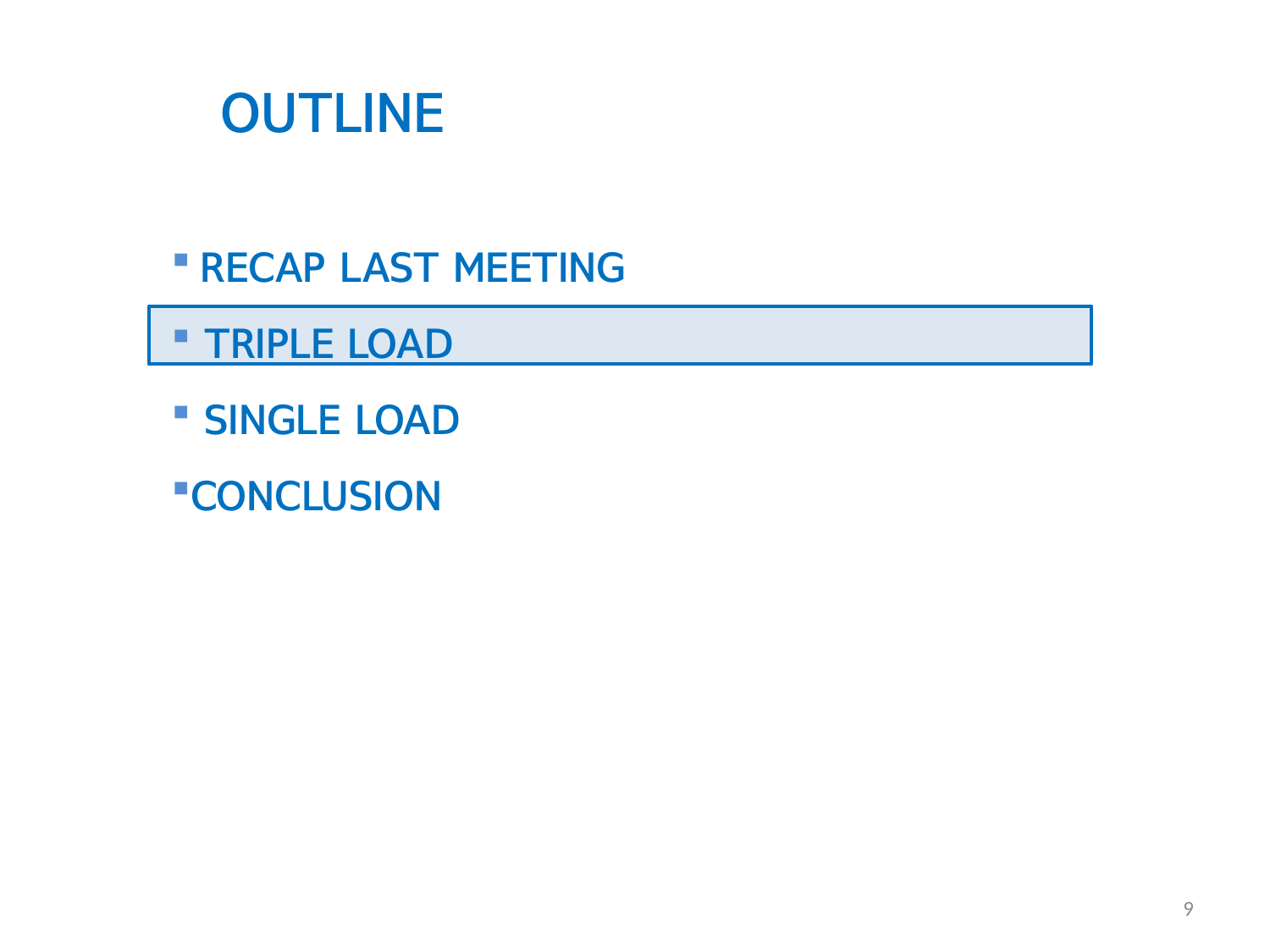

OUTLINE
 RECAP LAST MEETING
 TRIPLE LOAD
 SINGLE LOAD
CONCLUSION

9